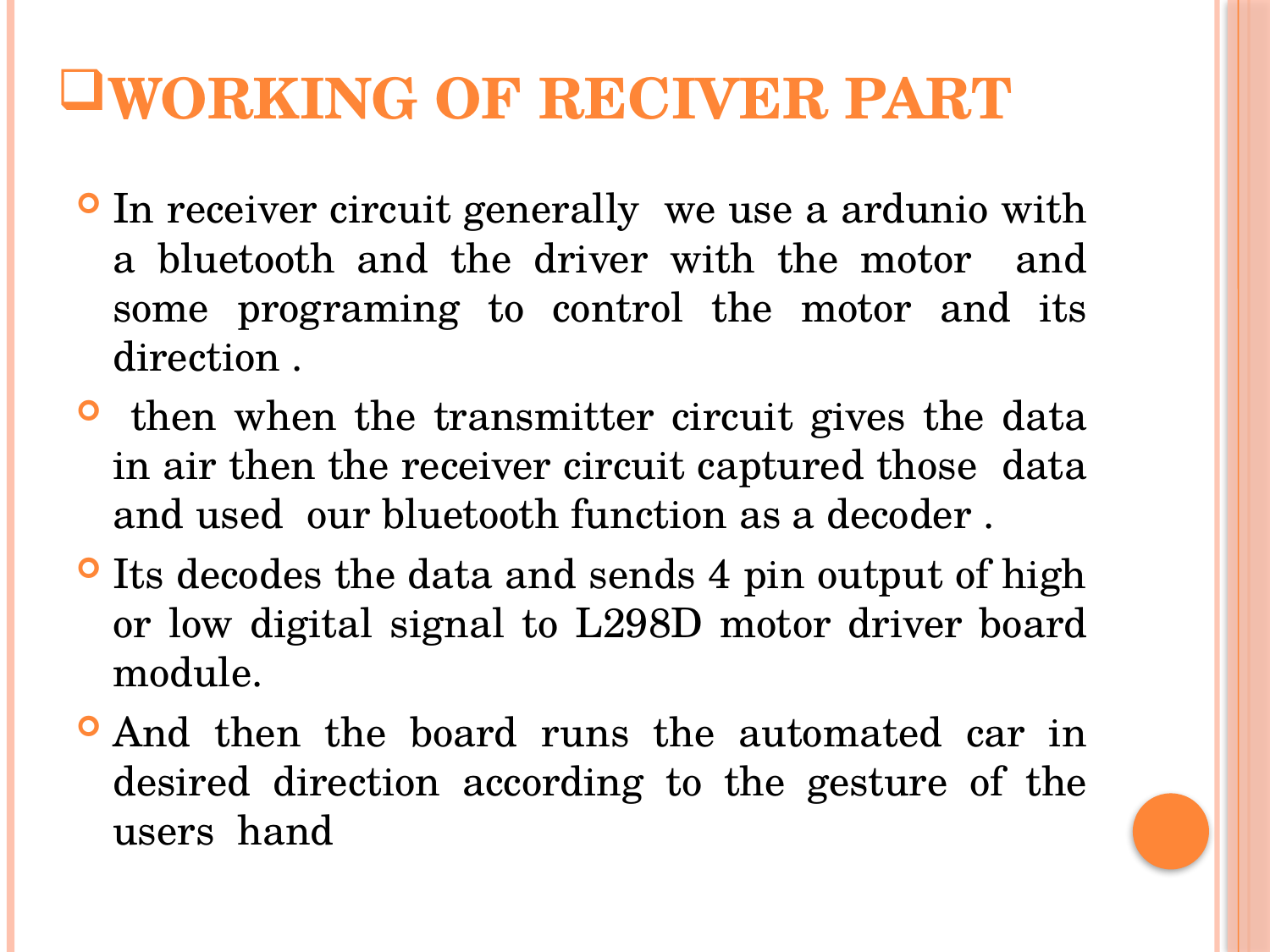

# WORKING OF RECIVER PART
In receiver circuit generally  we use a ardunio with a bluetooth and the driver with the motor  and some programing to control the motor and its direction .
 then when the transmitter circuit gives the data in air then the receiver circuit captured those  data and used  our bluetooth function as a decoder .
Its decodes the data and sends 4 pin output of high or low digital signal to L298D motor driver board module.
And then the board runs the automated car in desired direction according to the gesture of the users  hand